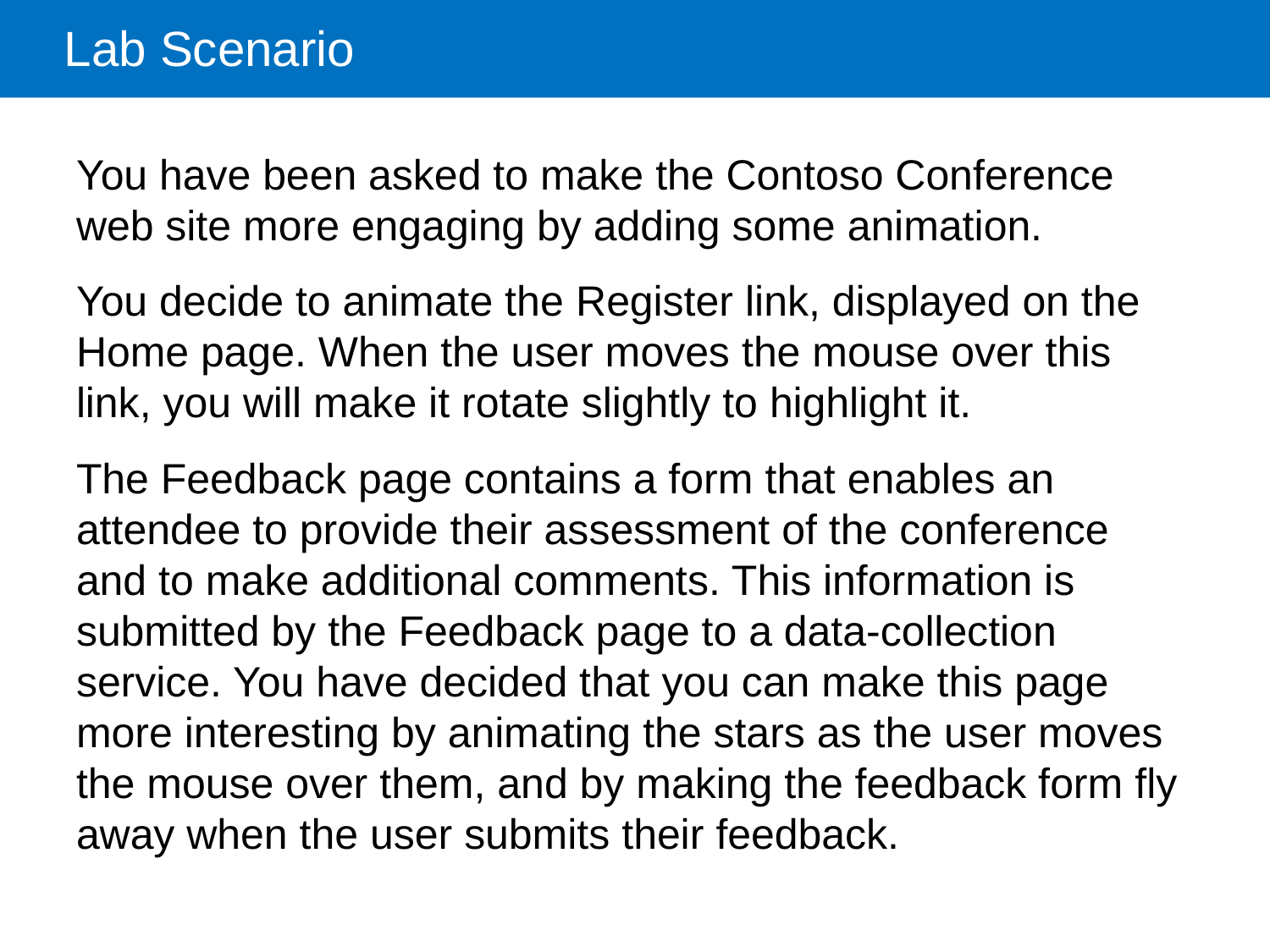

# Lab Scenario
You have been asked to make the Contoso Conference web site more engaging by adding some animation.
You decide to animate the Register link, displayed on the Home page. When the user moves the mouse over this link, you will make it rotate slightly to highlight it.
The Feedback page contains a form that enables an attendee to provide their assessment of the conference and to make additional comments. This information is submitted by the Feedback page to a data-collection service. You have decided that you can make this page more interesting by animating the stars as the user moves the mouse over them, and by making the feedback form fly away when the user submits their feedback.